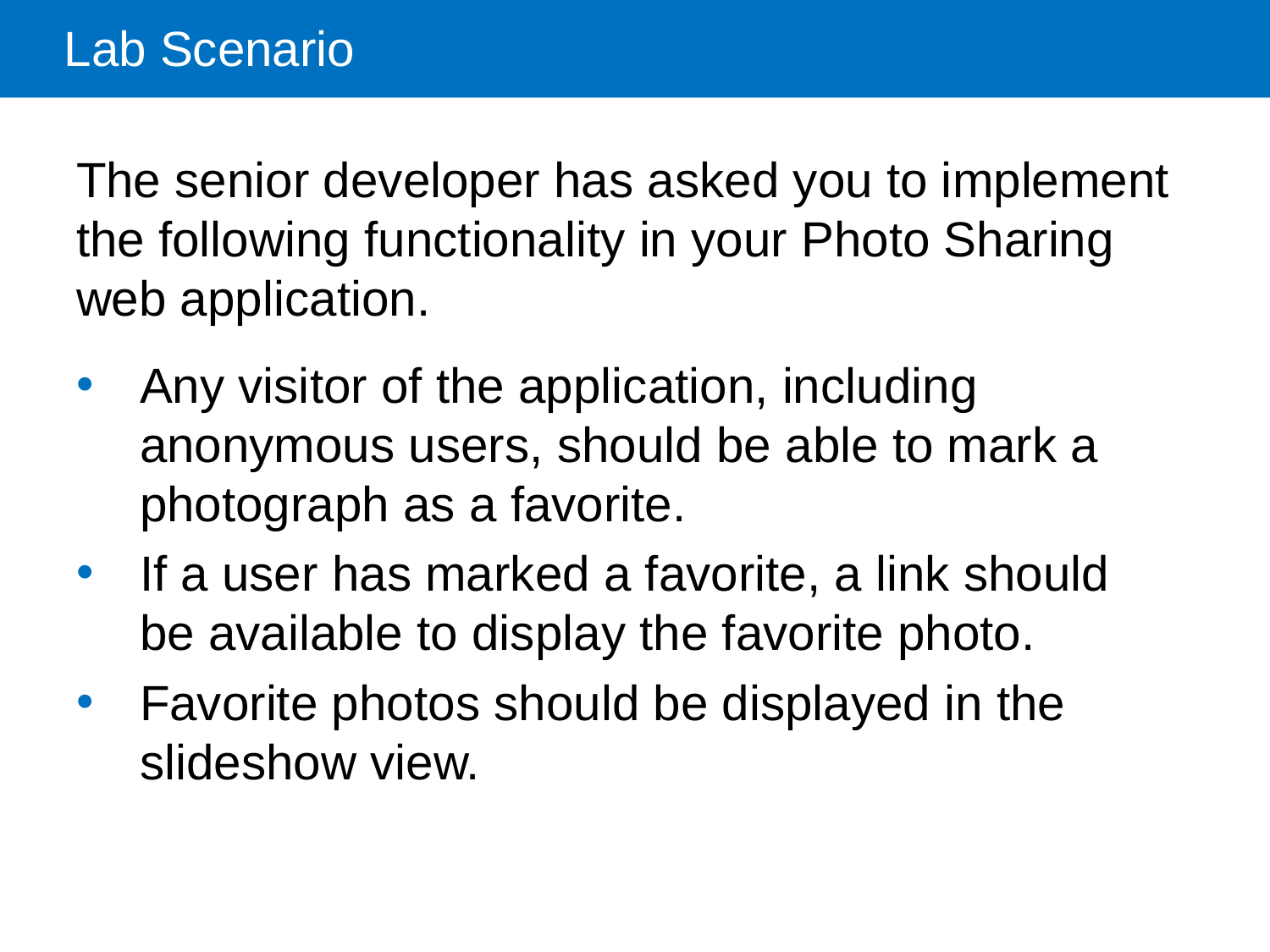

# Lab Scenario
The senior developer has asked you to implement the following functionality in your Photo Sharing web application.
Any visitor of the application, including anonymous users, should be able to mark a photograph as a favorite.
If a user has marked a favorite, a link should be available to display the favorite photo.
Favorite photos should be displayed in the slideshow view.